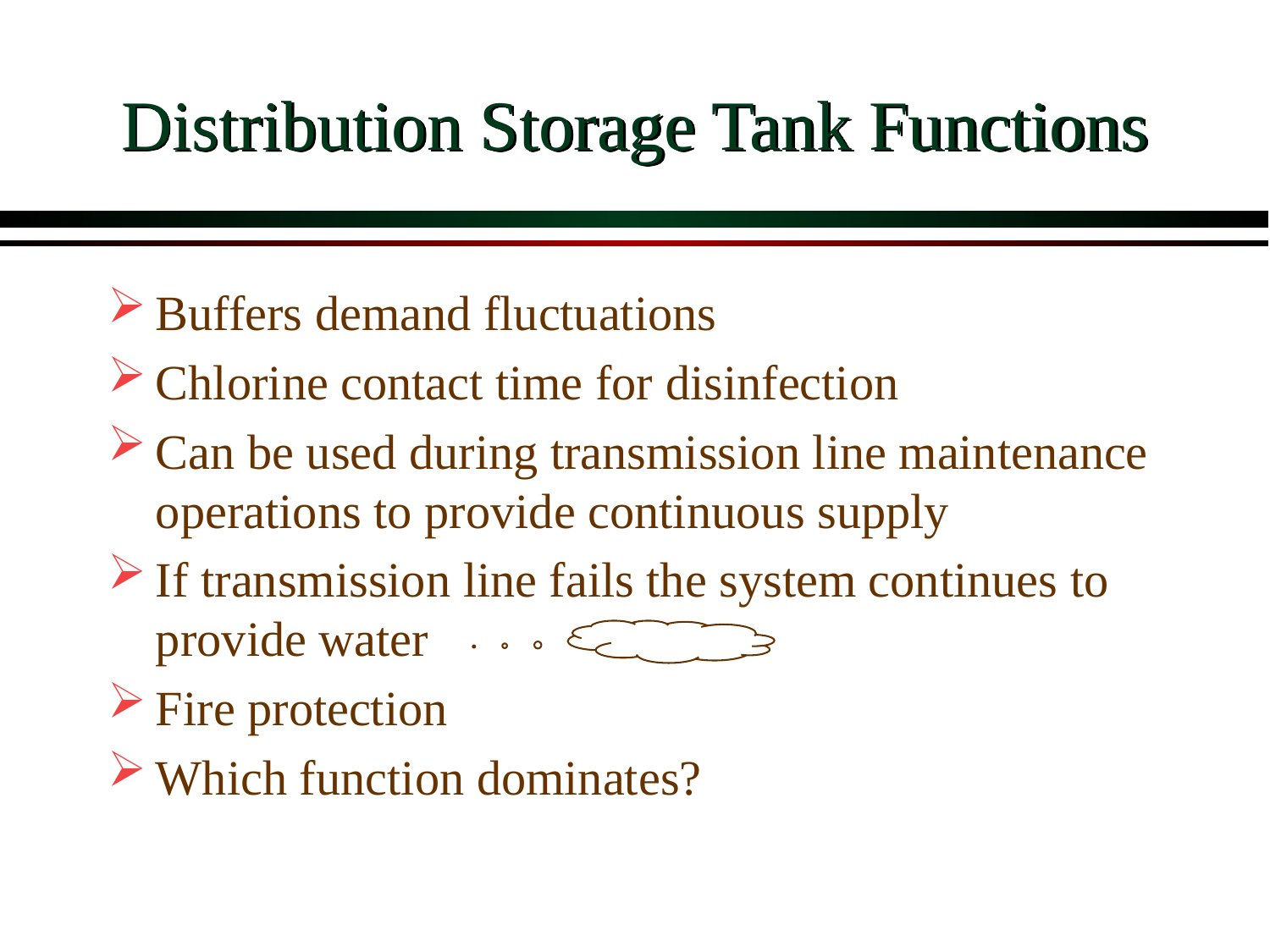

# Distribution Storage Tank Functions
Buffers demand fluctuations
Chlorine contact time for disinfection
Can be used during transmission line maintenance operations to provide continuous supply
If transmission line fails the system continues to provide water
Fire protection
Which function dominates?